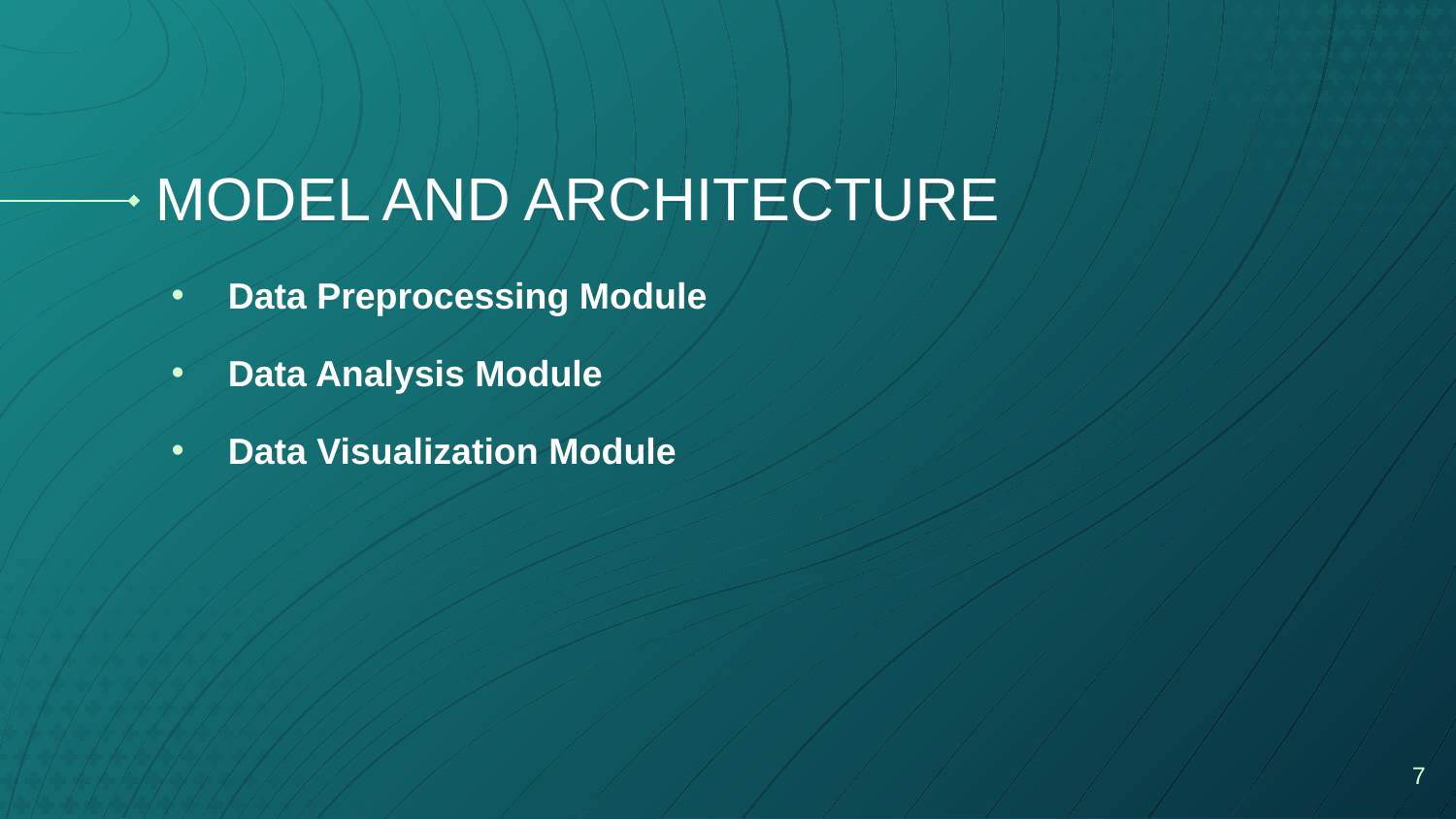

# MODEL AND ARCHITECTURE
Data Preprocessing Module
Data Analysis Module
Data Visualization Module
7